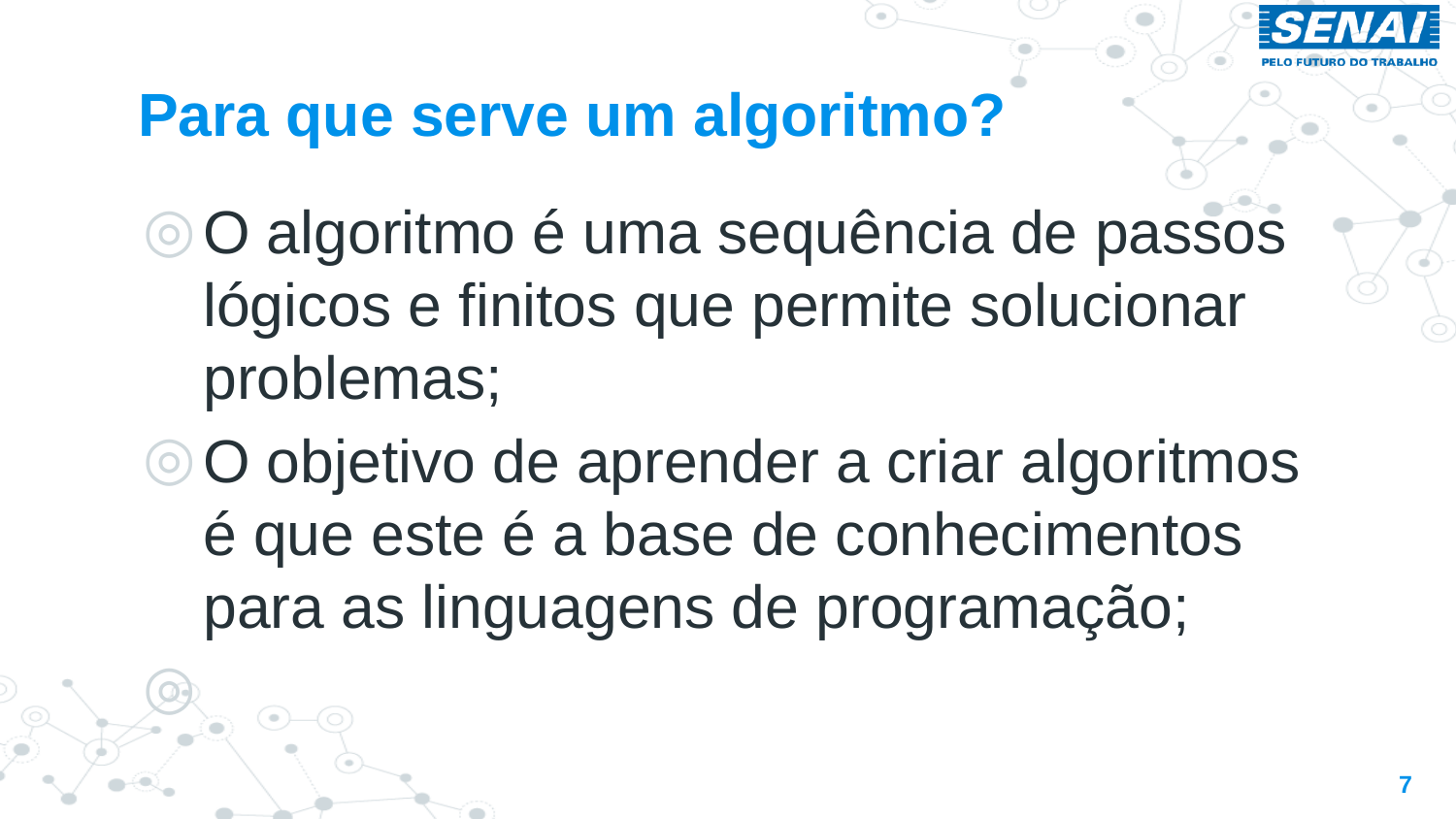

# Para que serve um algoritmo?
O algoritmo é uma sequência de passos lógicos e finitos que permite solucionar problemas;
O objetivo de aprender a criar algoritmos é que este é a base de conhecimentos para as linguagens de programação;

7